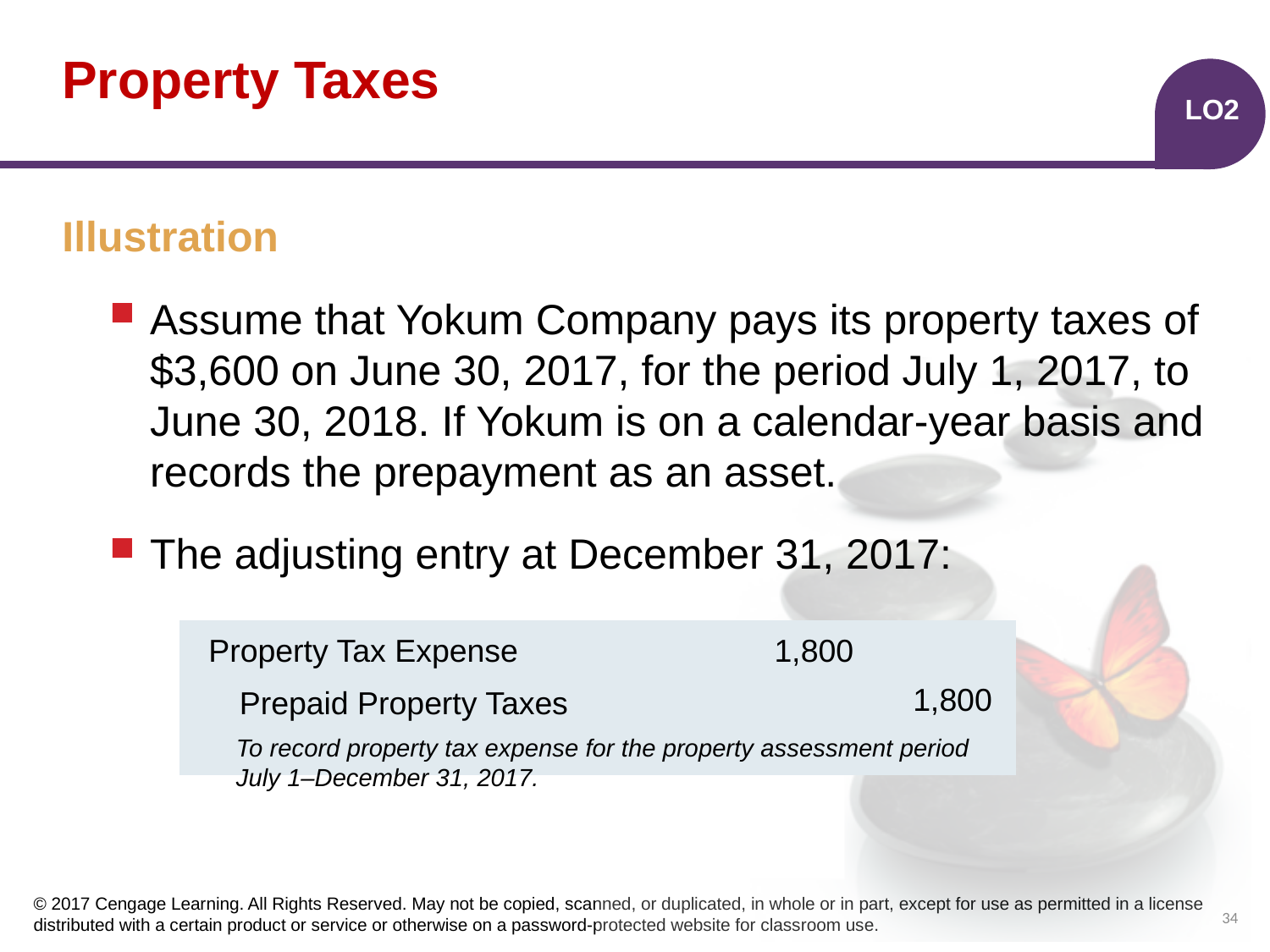

# Property Taxes
LO2
Illustration
Assume that Yokum Company pays its property taxes of $3,600 on June 30, 2017, for the period July 1, 2017, to June 30, 2018. If Yokum is on a calendar-year basis and records the prepayment as an asset.
The adjusting entry at December 31, 2017:

|  |  |  |  |
| --- | --- | --- | --- |
|  |  |  |  |
|  |  |  |  |
Property Tax Expense
1,800
1,800
Prepaid Property Taxes
To record property tax expense for the property assessment period
July 1–December 31, 2017.

34